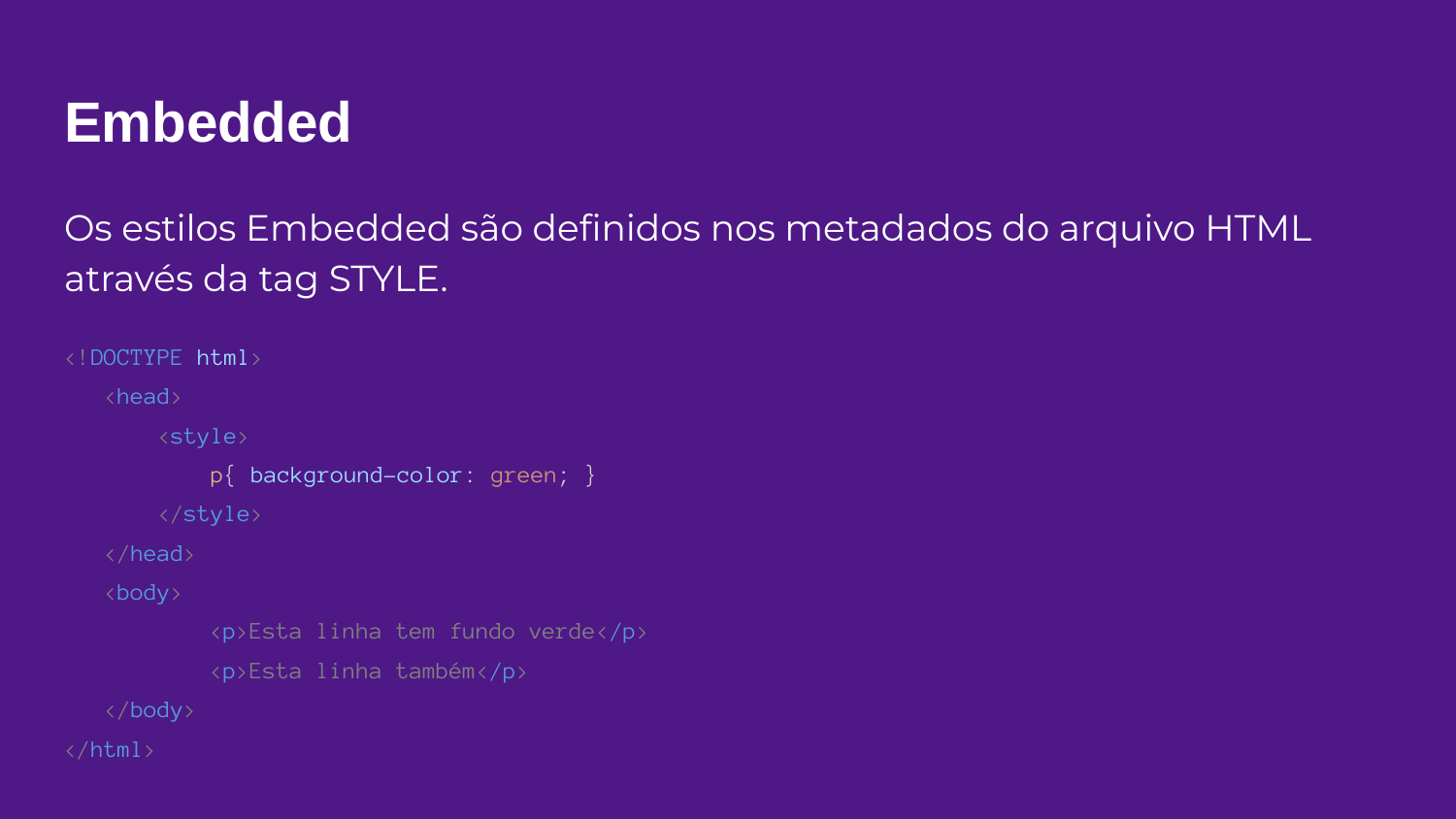

# Embedded
Os estilos Embedded são definidos nos metadados do arquivo HTML através da tag STYLE.
<!DOCTYPE html>
   <head>
       <style>
           p{ background-color: green; }
       </style>
   </head>
   <body>
	<p>Esta linha tem fundo verde</p>
	<p>Esta linha também</p>
   </body>
</html>